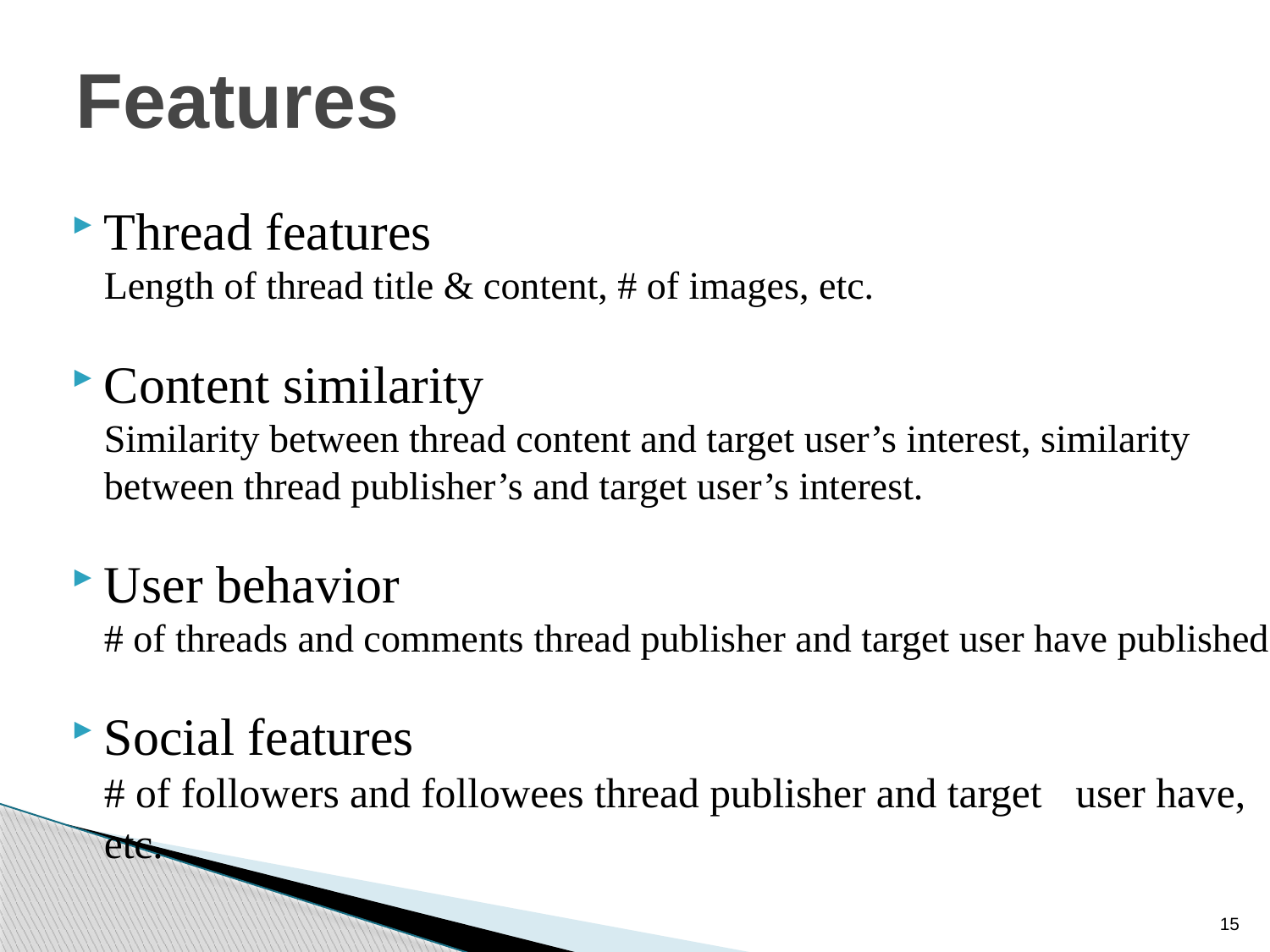

# Features
Thread features
	Length of thread title & content, # of images, etc.
Content similarity
	Similarity between thread content and target user’s interest, similarity between thread publisher’s and target user’s interest.
User behavior
	# of threads and comments thread publisher and target user have published
Social features
	# of followers and followees thread publisher and target 			user have, etc.
15